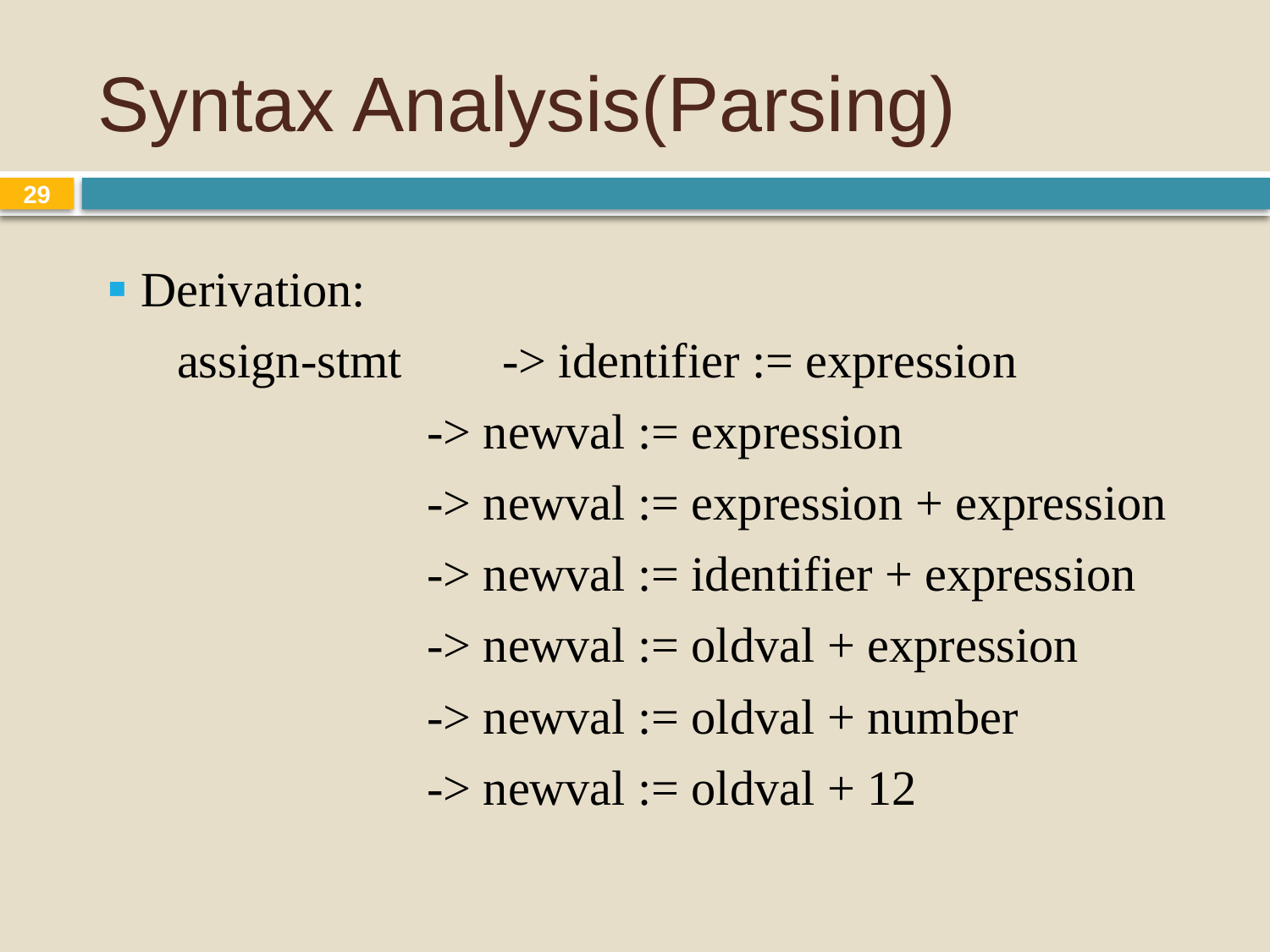

# Syntax Analysis(Parsing)
29
Derivation:
assign-stmt	-> identifier := expression
          -> newval := expression
          -> newval := expression + expression
          -> newval := identifier + expression
          -> newval := oldval + expression
          -> newval := oldval + number
          -> newval := oldval + 12